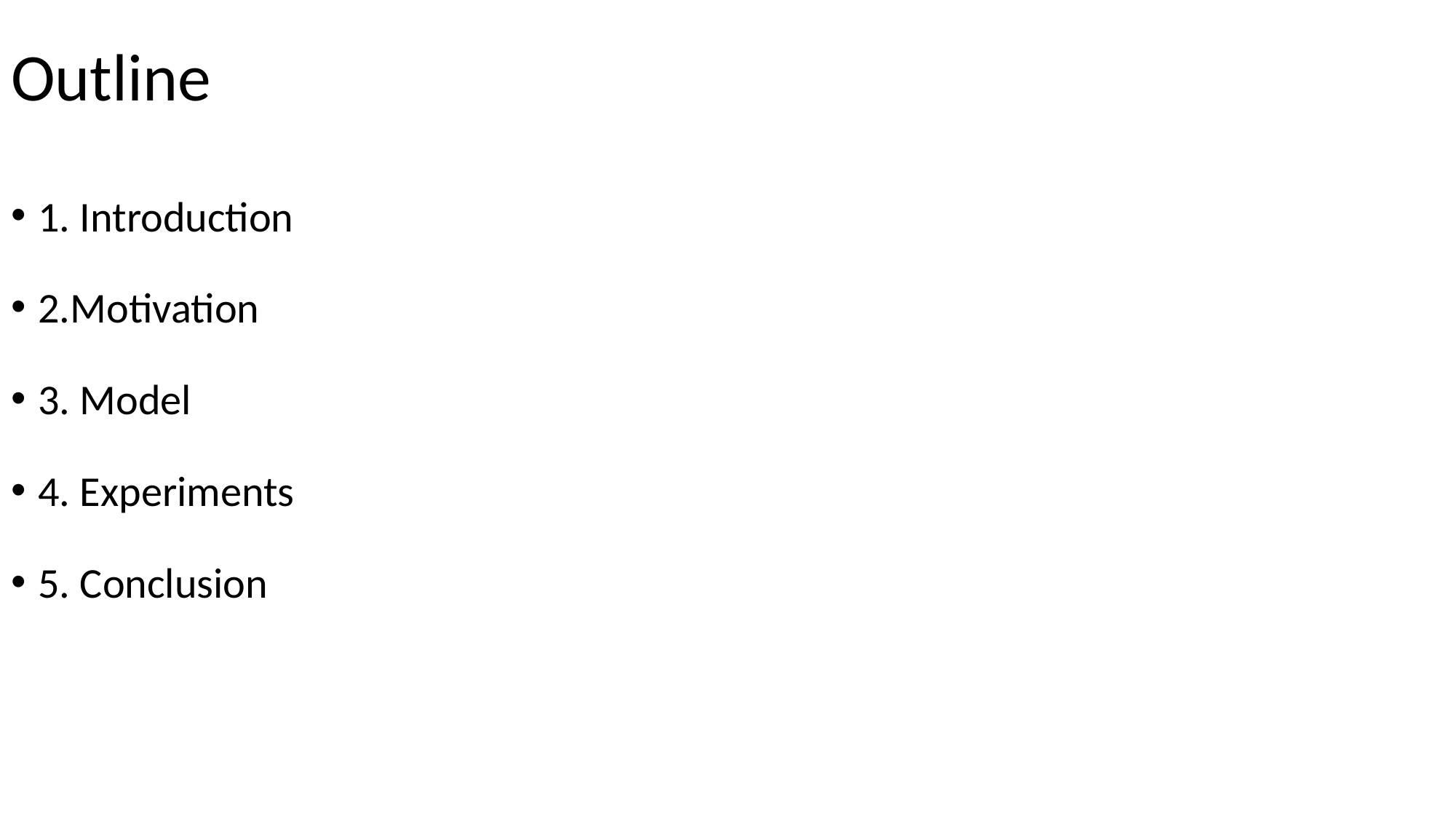

# Outline
1. Introduction
2.Motivation
3. Model
4. Experiments
5. Conclusion